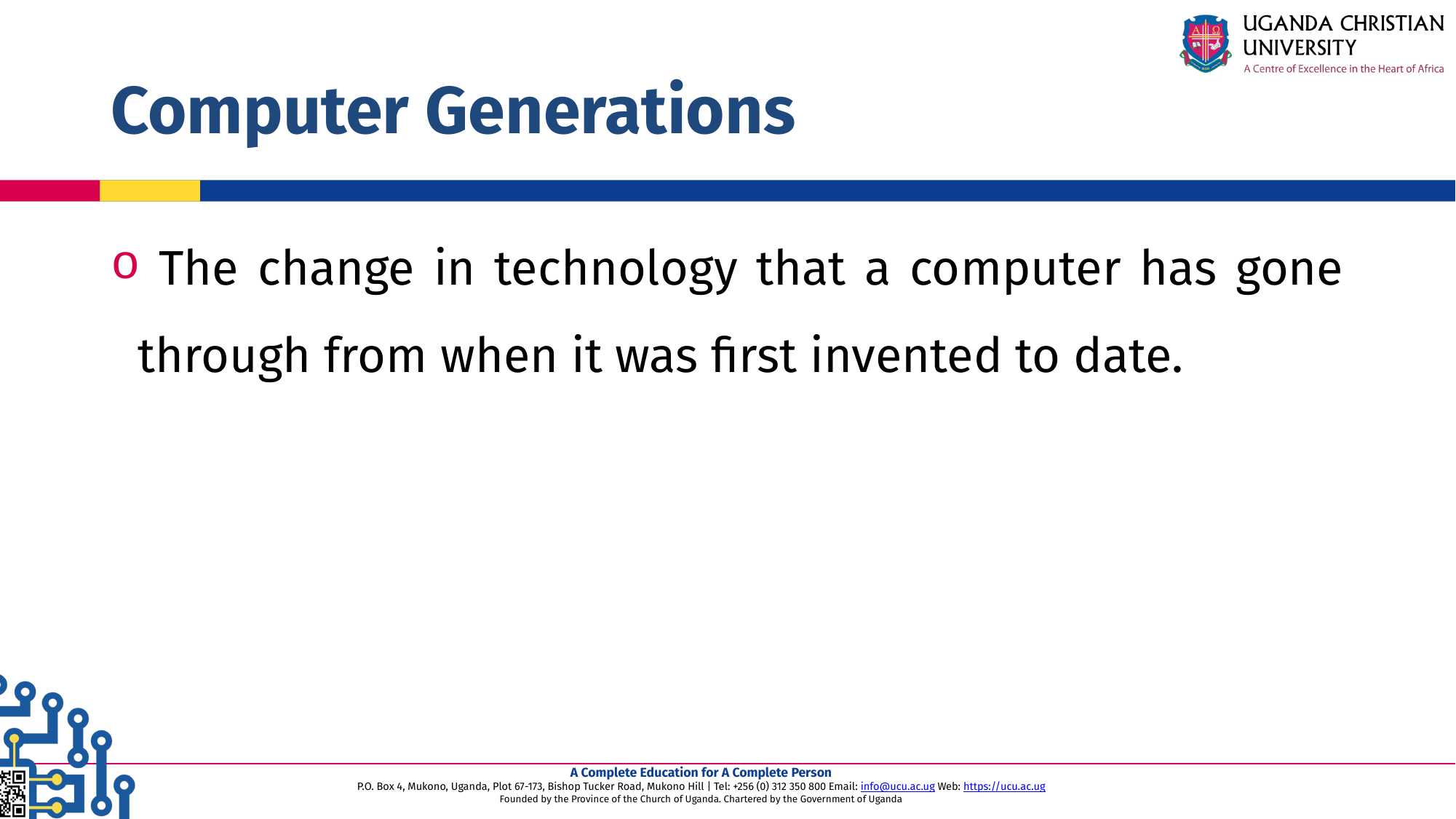

# Computer Generations
 The change in technology that a computer has gone through from when it was first invented to date.